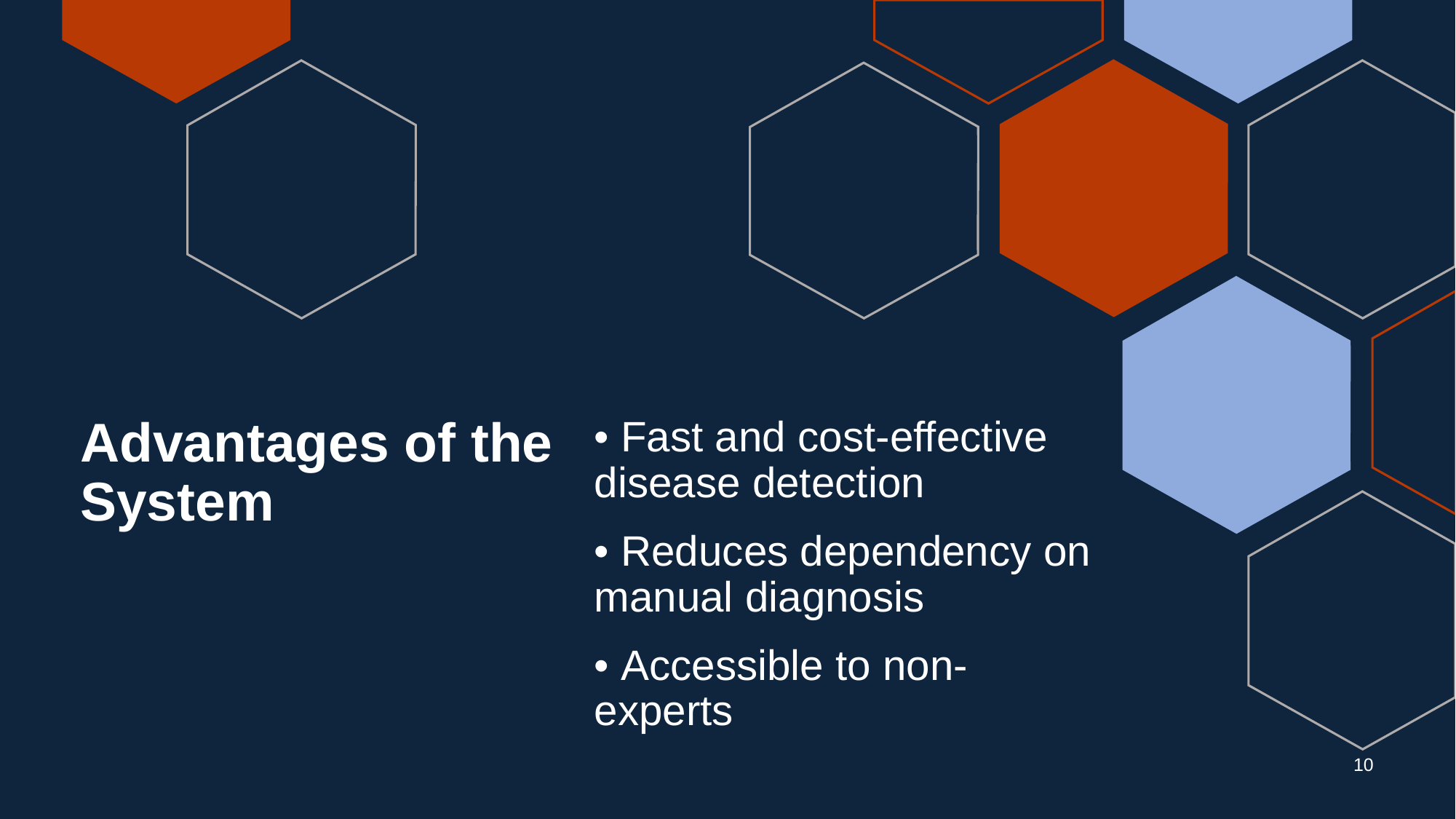

# Advantages of the System
• Fast and cost-effective disease detection
• Reduces dependency on manual diagnosis
• Accessible to non-experts

10